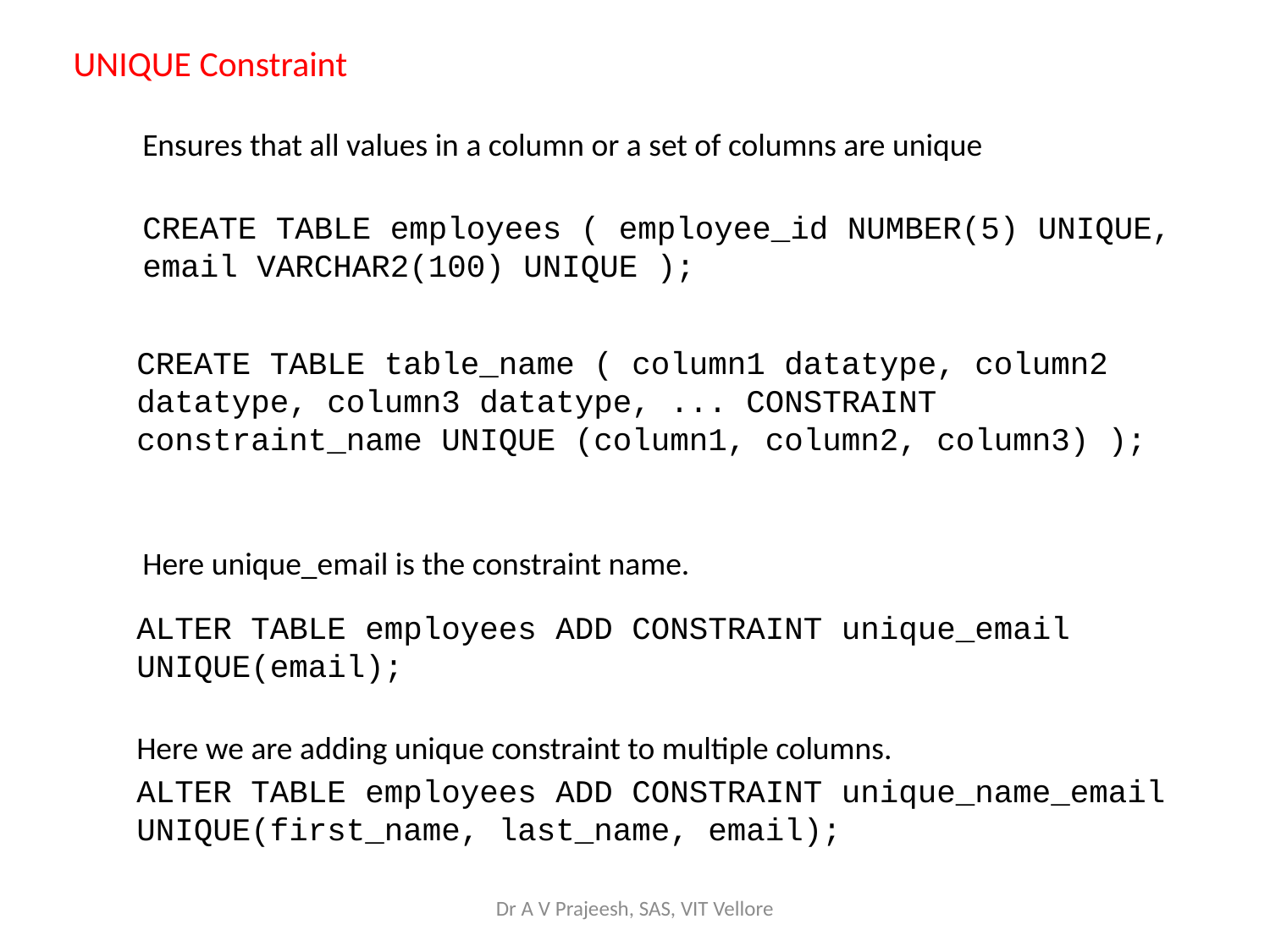

UNIQUE Constraint
Ensures that all values in a column or a set of columns are unique
CREATE TABLE employees ( employee_id NUMBER(5) UNIQUE, email VARCHAR2(100) UNIQUE );
CREATE TABLE table_name ( column1 datatype, column2 datatype, column3 datatype, ... CONSTRAINT constraint_name UNIQUE (column1, column2, column3) );

Here unique_email is the constraint name.
ALTER TABLE employees ADD CONSTRAINT unique_email UNIQUE(email);
Here we are adding unique constraint to multiple columns.
ALTER TABLE employees ADD CONSTRAINT unique_name_email UNIQUE(first_name, last_name, email);
Dr A V Prajeesh, SAS, VIT Vellore